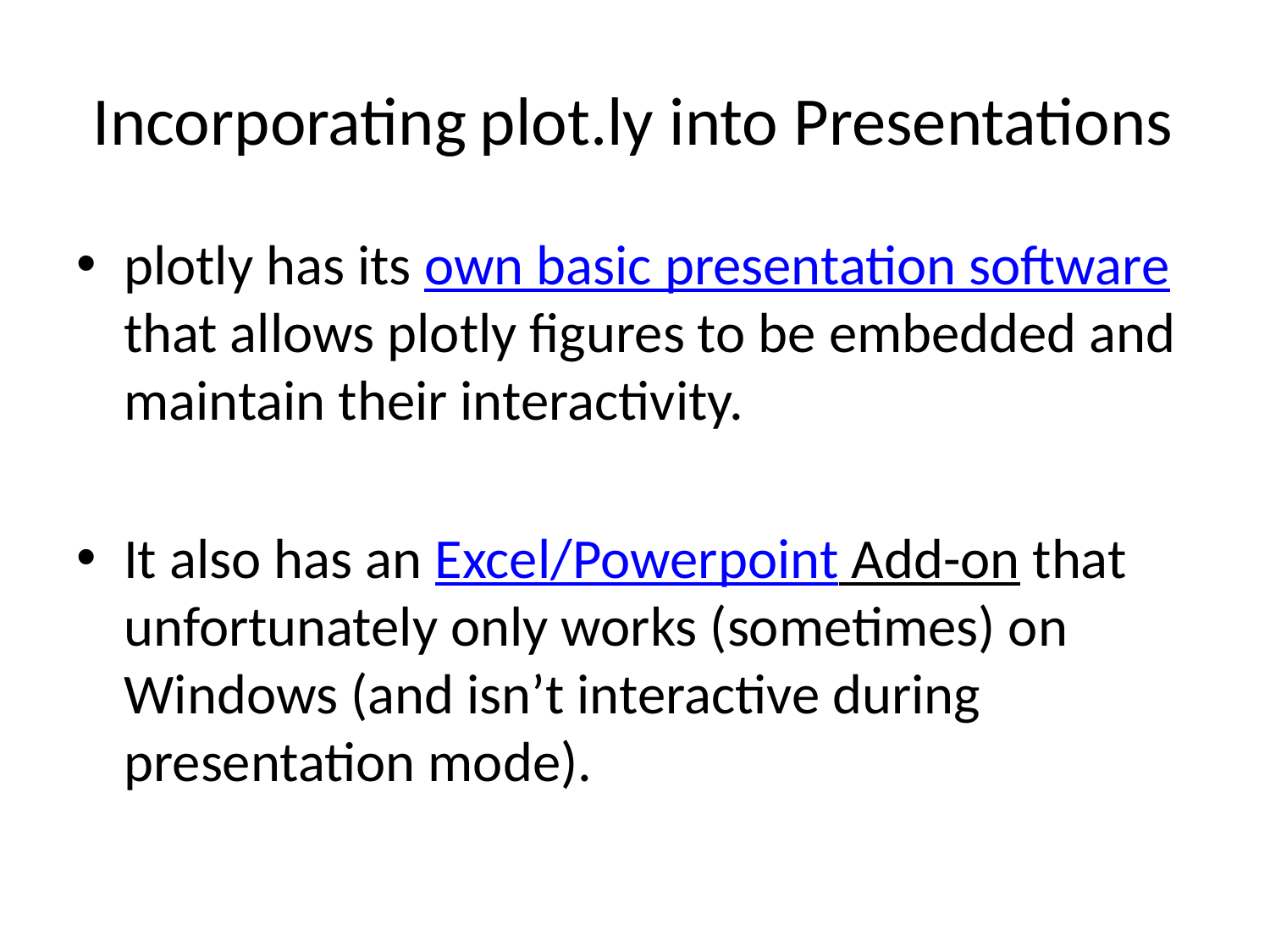

# Incorporating plot.ly into Presentations
plotly has its own basic presentation software that allows plotly figures to be embedded and maintain their interactivity.

It also has an Excel/Powerpoint Add-on that unfortunately only works (sometimes) on Windows (and isn’t interactive during presentation mode).